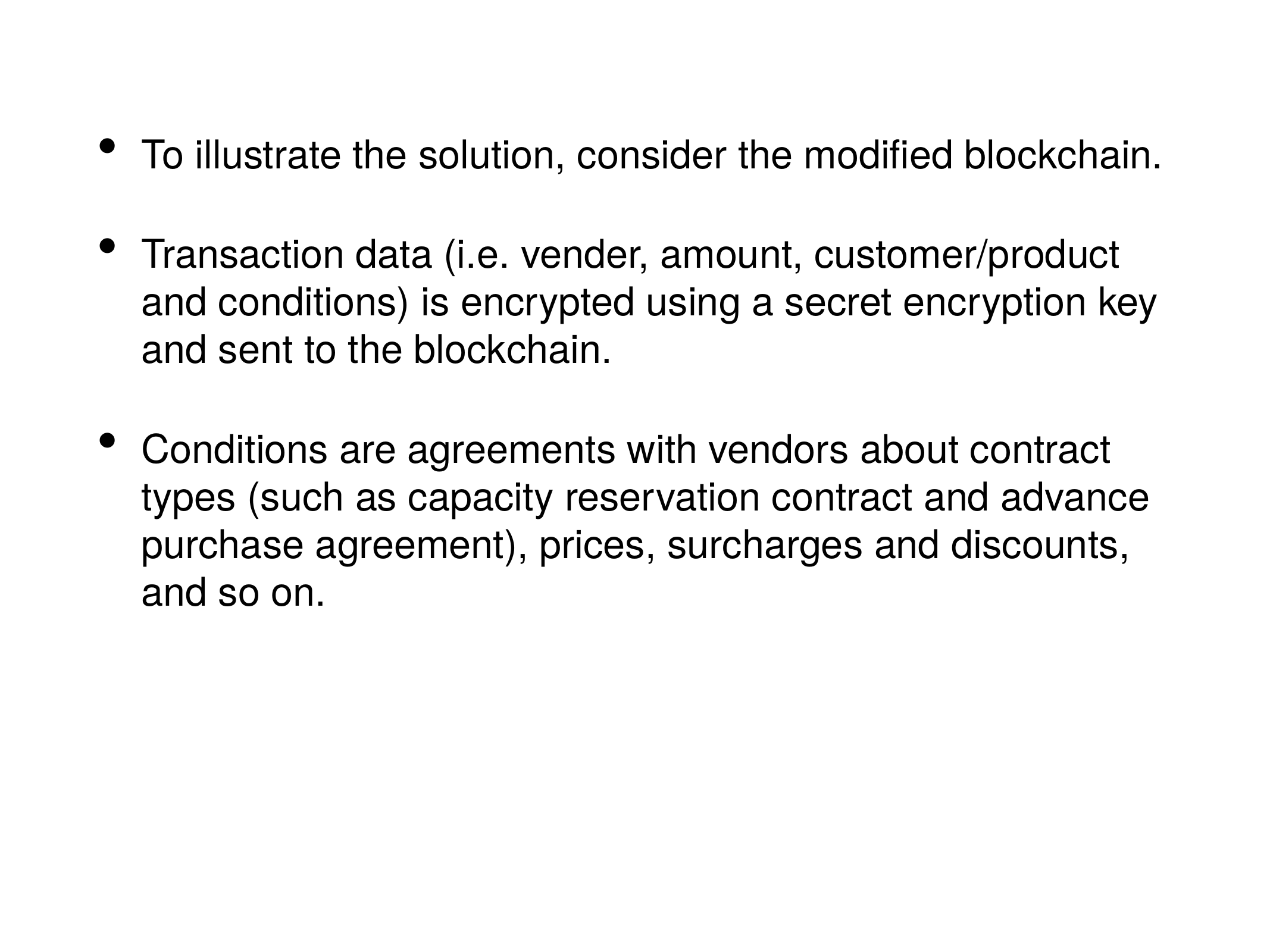

To illustrate the solution, consider the modified blockchain.
Transaction data (i.e. vender, amount, customer/product and conditions) is encrypted using a secret encryption key and sent to the blockchain.
Conditions are agreements with vendors about contract types (such as capacity reservation contract and advance purchase agreement), prices, surcharges and discounts, and so on.